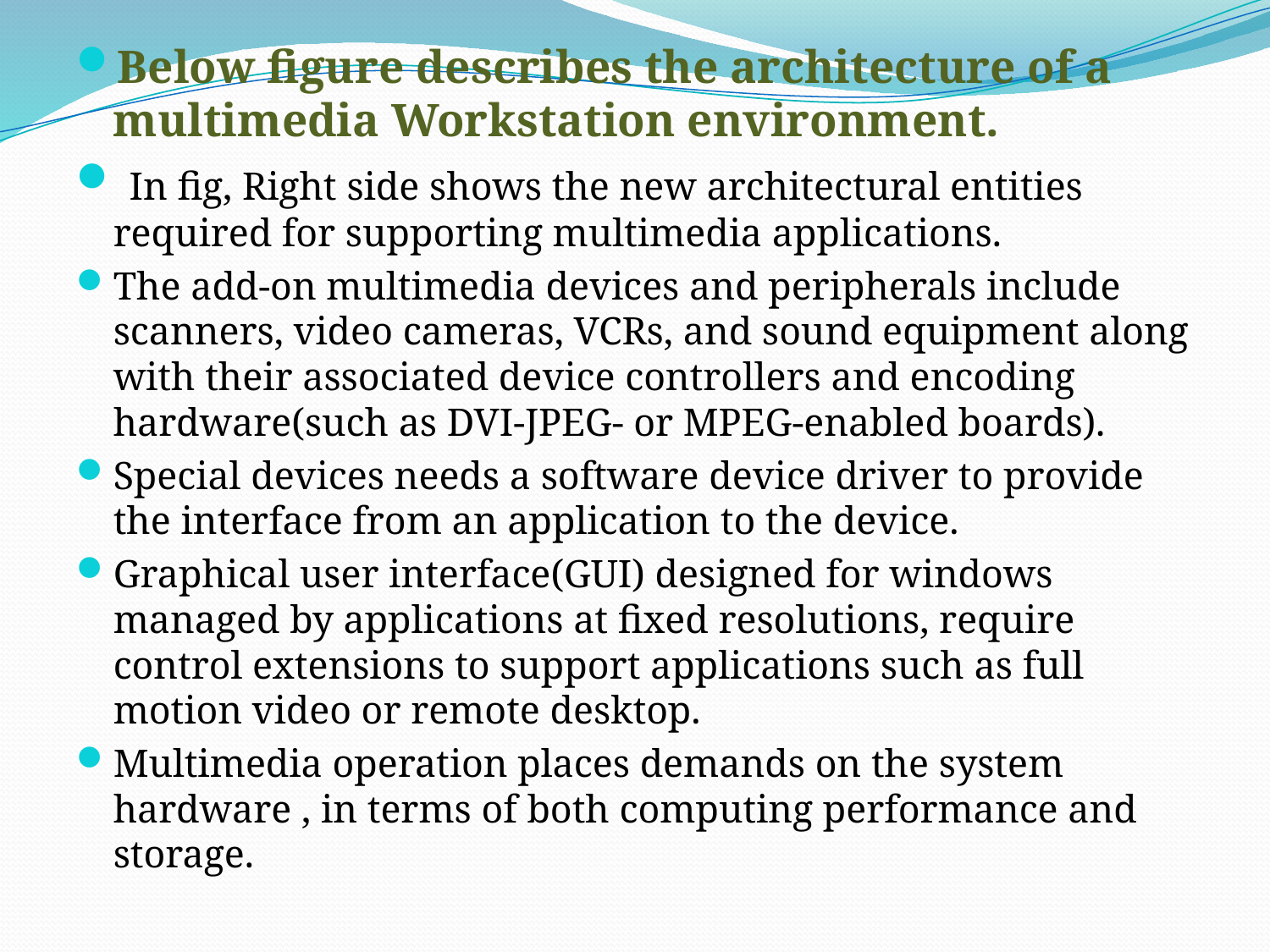

Below figure describes the architecture of a multimedia Workstation environment.
 In fig, Right side shows the new architectural entities required for supporting multimedia applications.
The add-on multimedia devices and peripherals include scanners, video cameras, VCRs, and sound equipment along with their associated device controllers and encoding hardware(such as DVI-JPEG- or MPEG-enabled boards).
Special devices needs a software device driver to provide the interface from an application to the device.
Graphical user interface(GUI) designed for windows managed by applications at fixed resolutions, require control extensions to support applications such as full motion video or remote desktop.
Multimedia operation places demands on the system hardware , in terms of both computing performance and storage.